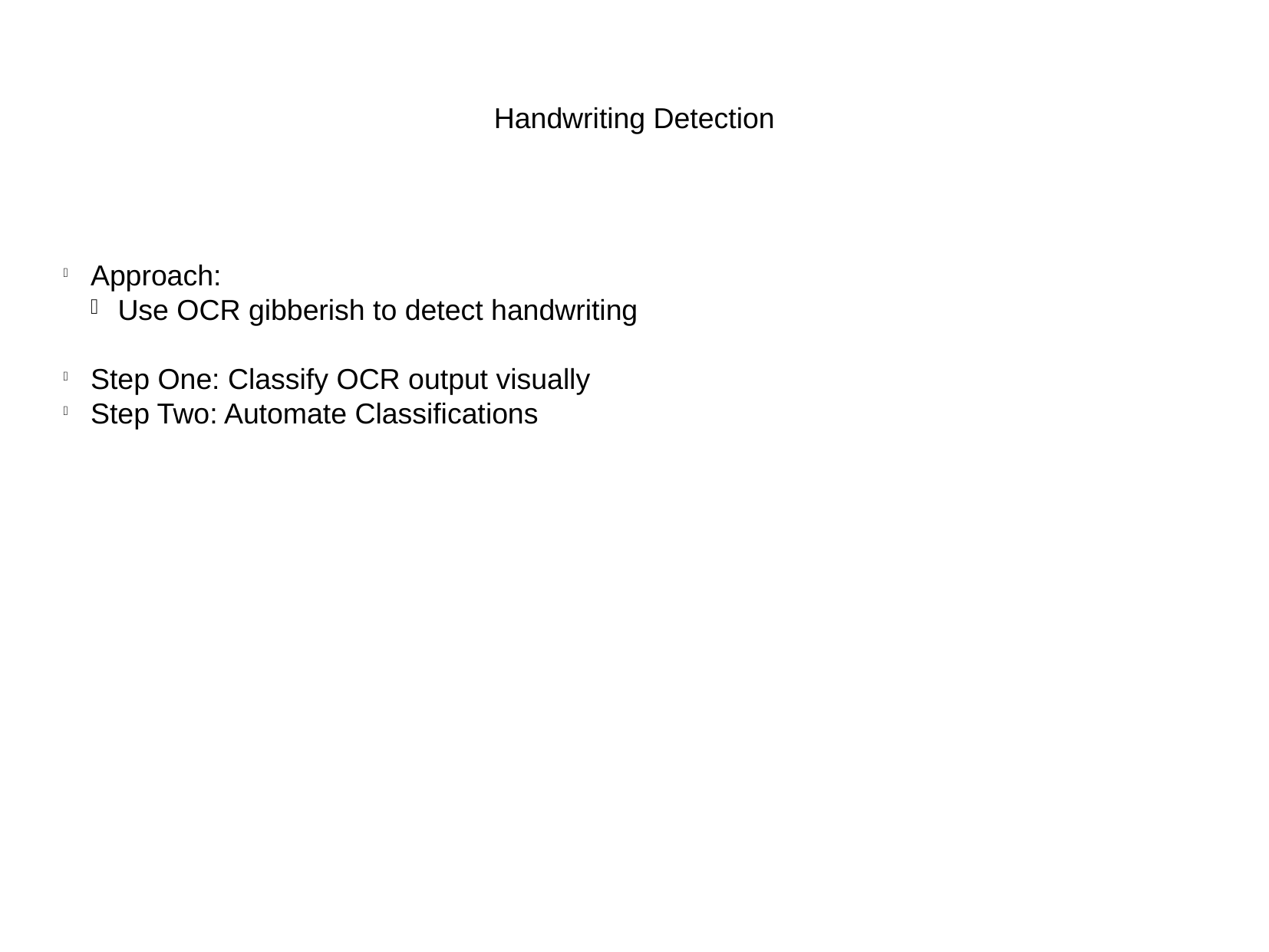

Handwriting Detection

Approach:
Use OCR gibberish to detect handwriting

Step One: Classify OCR output visually
Step Two: Automate Classifications